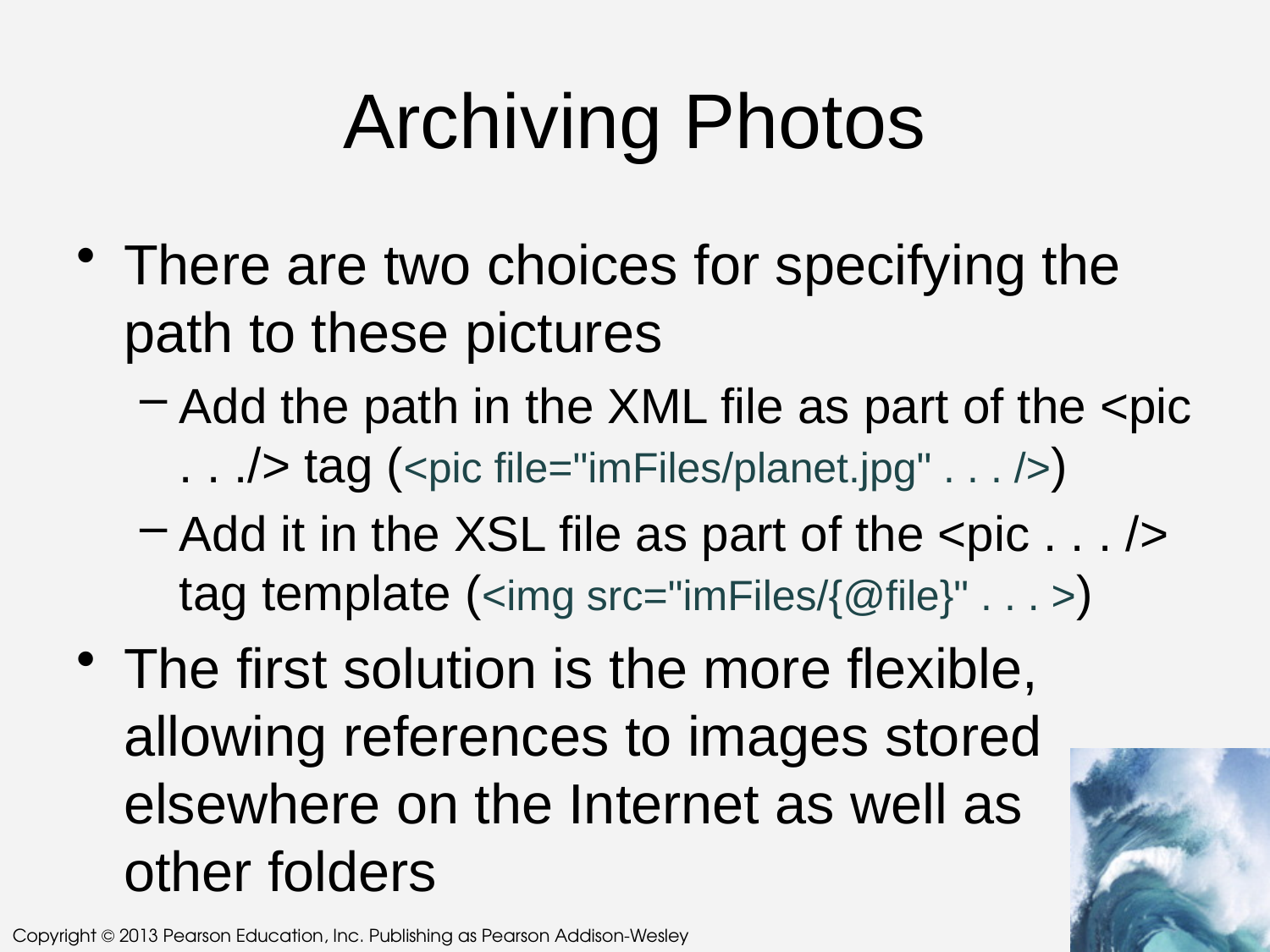

# Archiving Photos
There are two choices for specifying the path to these pictures
Add the path in the XML file as part of the <pic . . ./> tag (<pic file="imFiles/planet.jpg" . . . />)
Add it in the XSL file as part of the <pic . . . /> tag template (<img src="imFiles/{@file}" . . . >)
The first solution is the more flexible, allowing references to images stored elsewhere on the Internet as well as
other folders